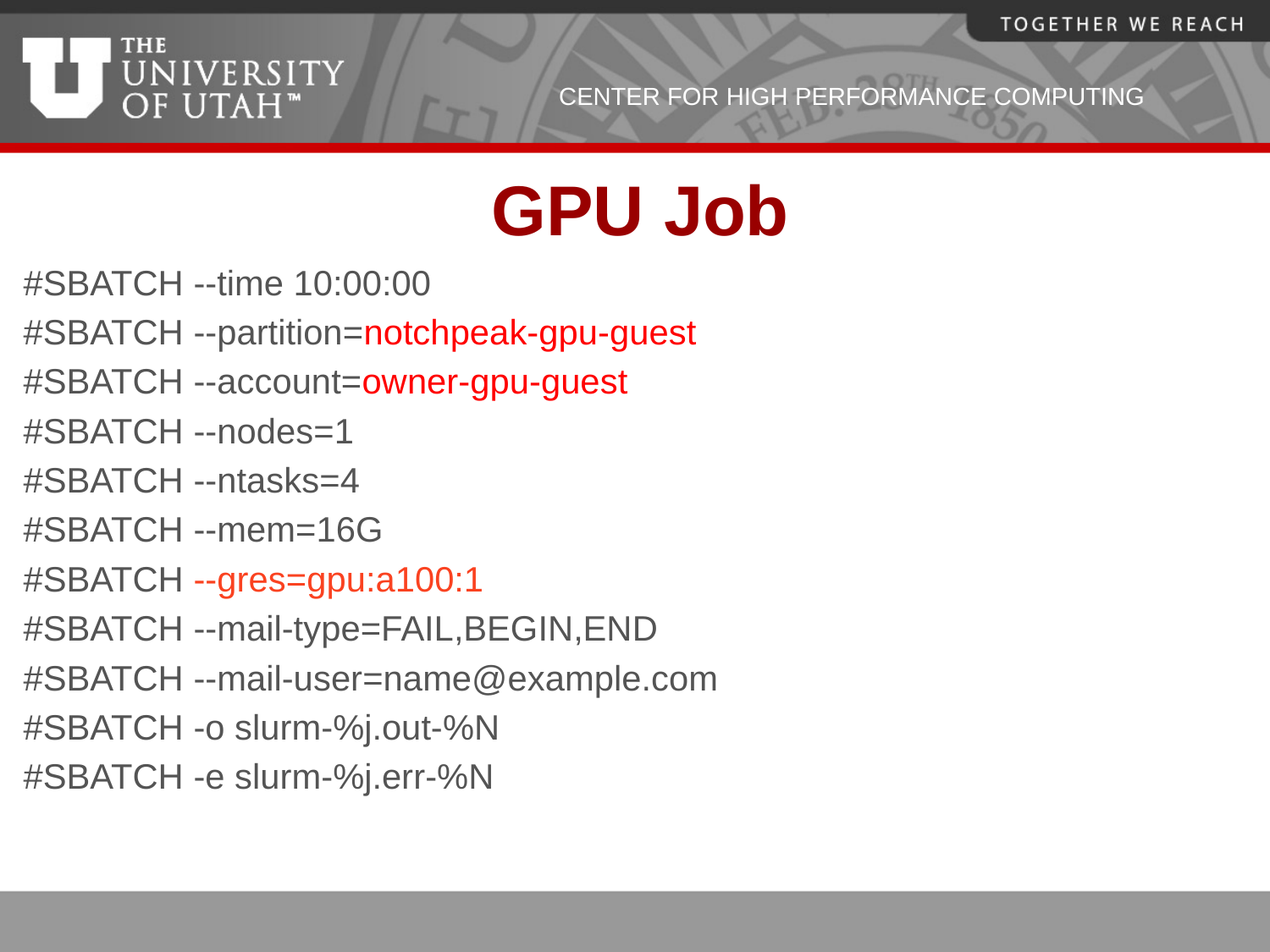

# GPU Job
#SBATCH --time 10:00:00
#SBATCH --partition=notchpeak-gpu-guest
#SBATCH --account=owner-gpu-guest
#SBATCH --nodes=1
#SBATCH --ntasks=4
#SBATCH --mem=16G
#SBATCH --gres=gpu:a100:1
#SBATCH --mail-type=FAIL,BEGIN,END
#SBATCH --mail-user=name@example.com
#SBATCH -o slurm-%j.out-%N
#SBATCH -e slurm-%j.err-%N